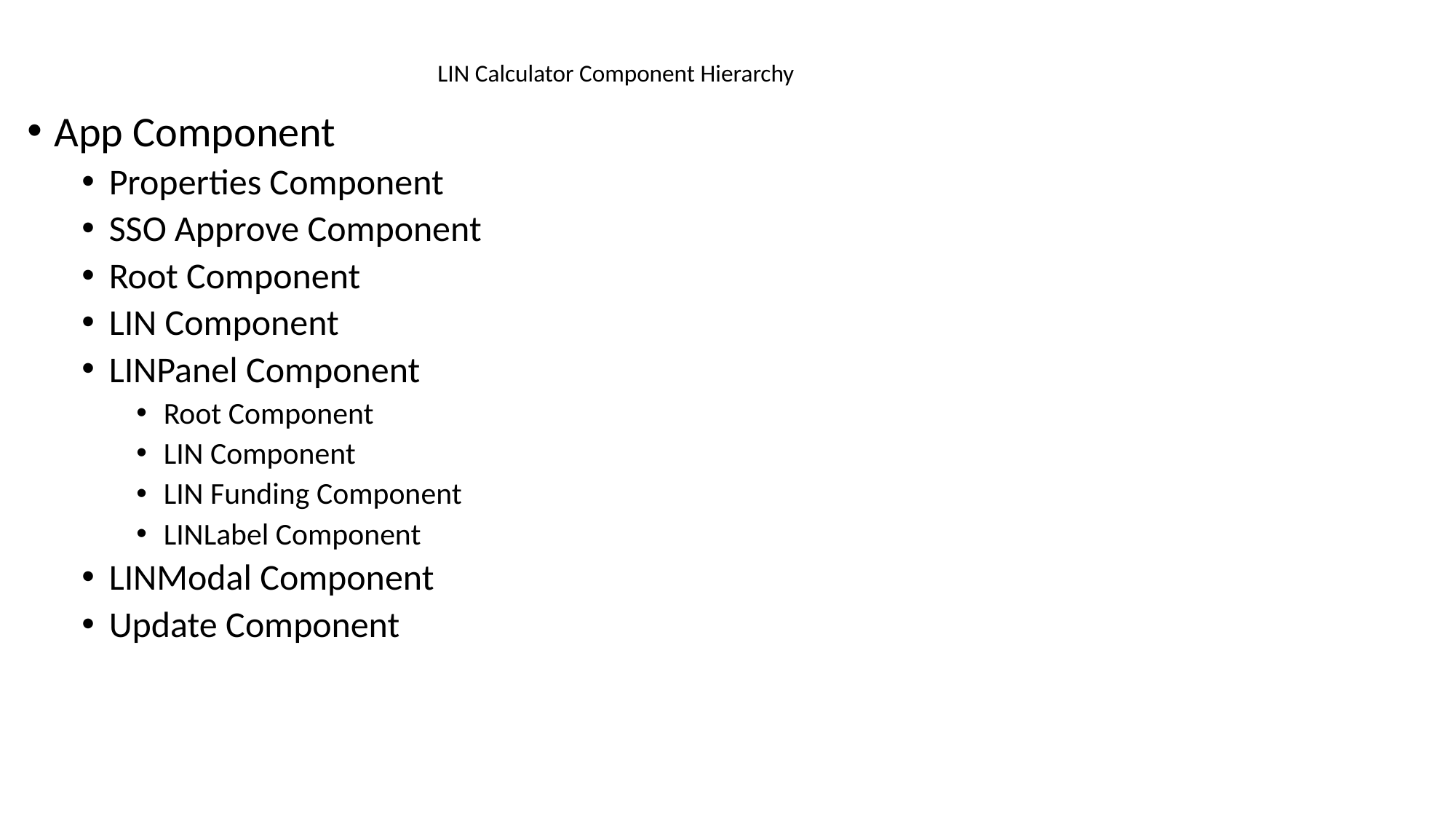

# LIN Calculator Component Hierarchy
App Component
Properties Component
SSO Approve Component
Root Component
LIN Component
LINPanel Component
Root Component
LIN Component
LIN Funding Component
LINLabel Component
LINModal Component
Update Component